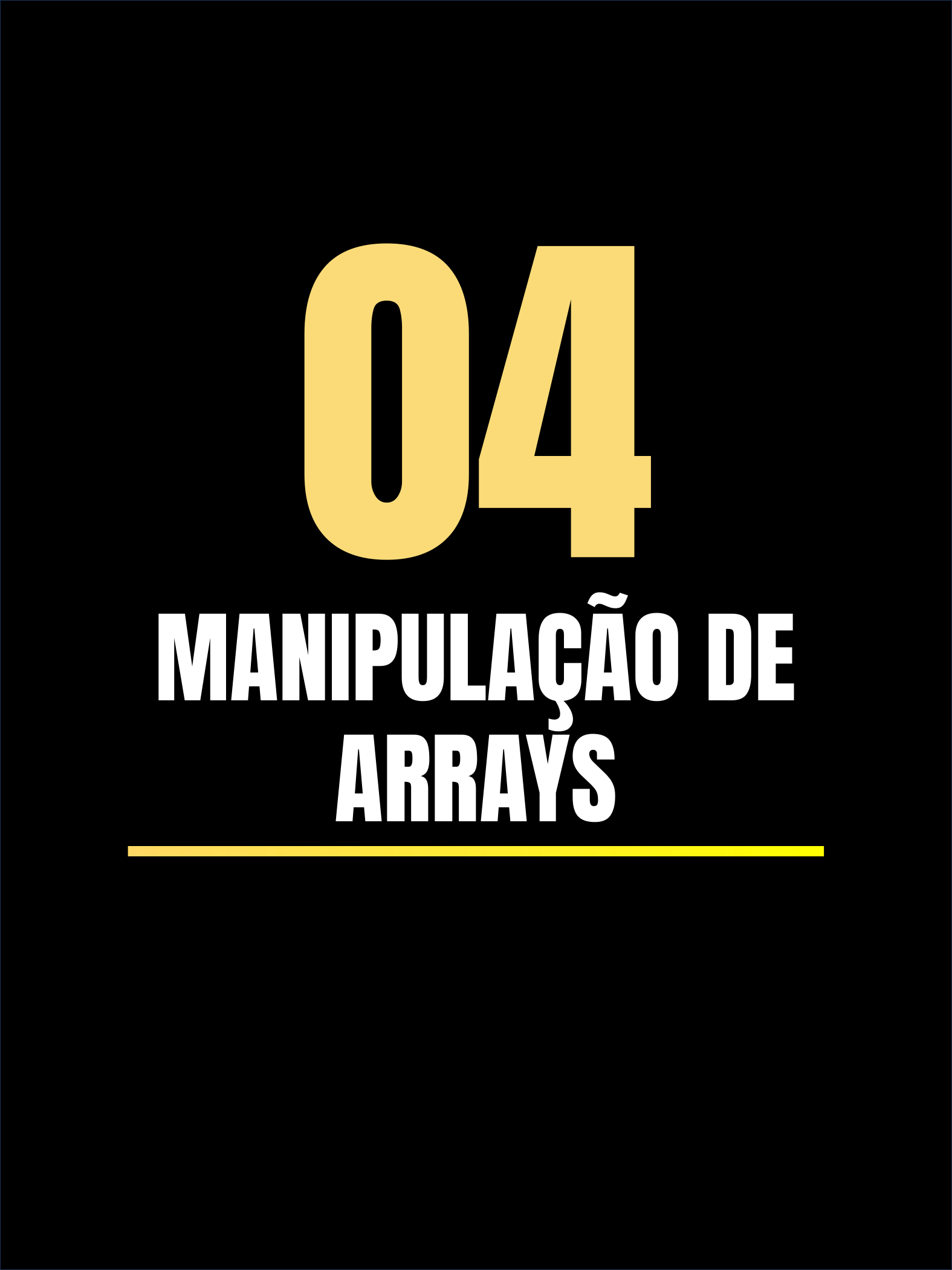

04
MANIPULAÇÃO DE ARRAYS

NOÇÕES DE JAVASCRIPT PARA NINJAS - THIAGO SOUZA
9